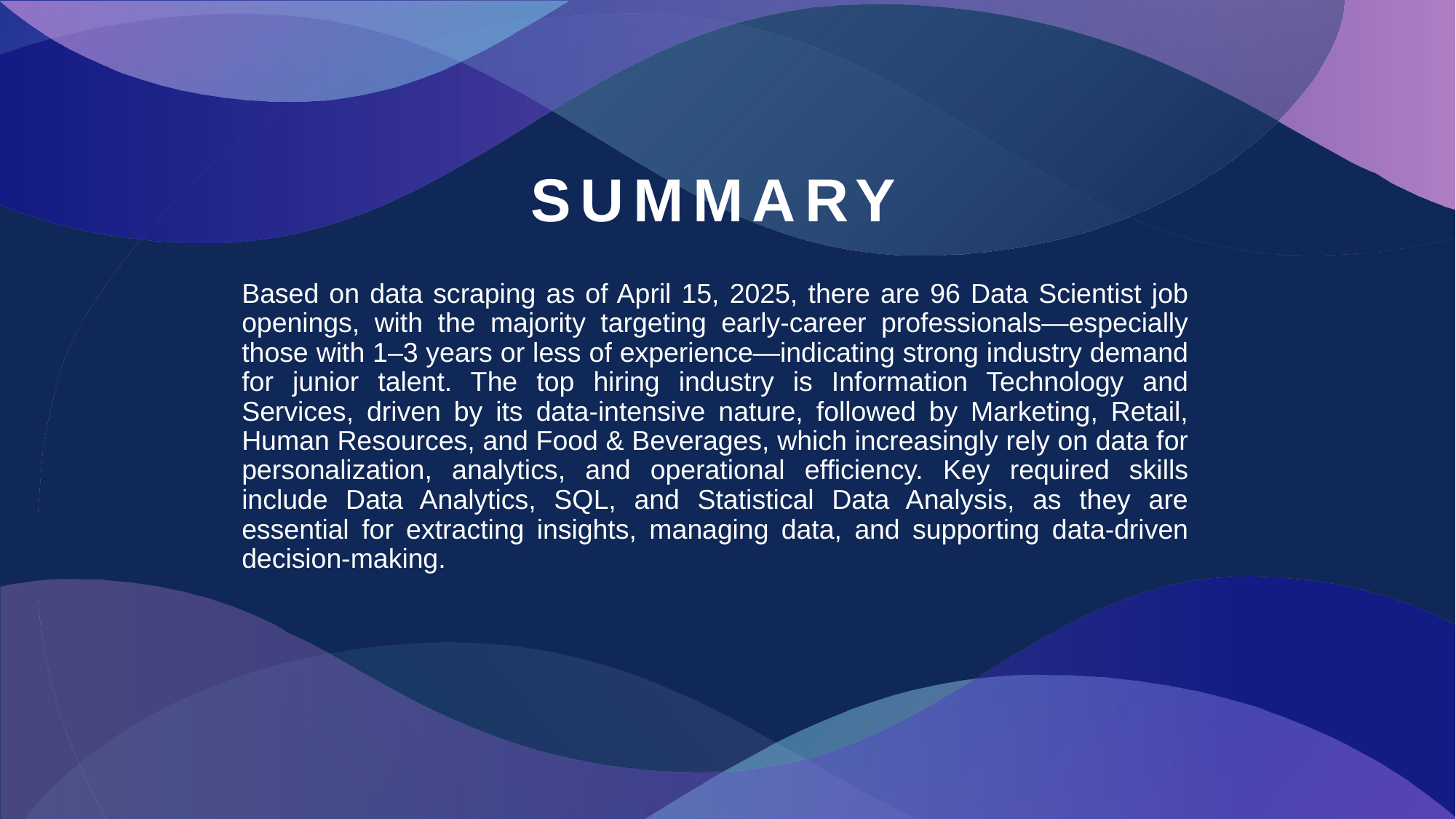

SUMMARY
Based on data scraping as of April 15, 2025, there are 96 Data Scientist job openings, with the majority targeting early-career professionals—especially those with 1–3 years or less of experience—indicating strong industry demand for junior talent. The top hiring industry is Information Technology and Services, driven by its data-intensive nature, followed by Marketing, Retail, Human Resources, and Food & Beverages, which increasingly rely on data for personalization, analytics, and operational efficiency. Key required skills include Data Analytics, SQL, and Statistical Data Analysis, as they are essential for extracting insights, managing data, and supporting data-driven decision-making.